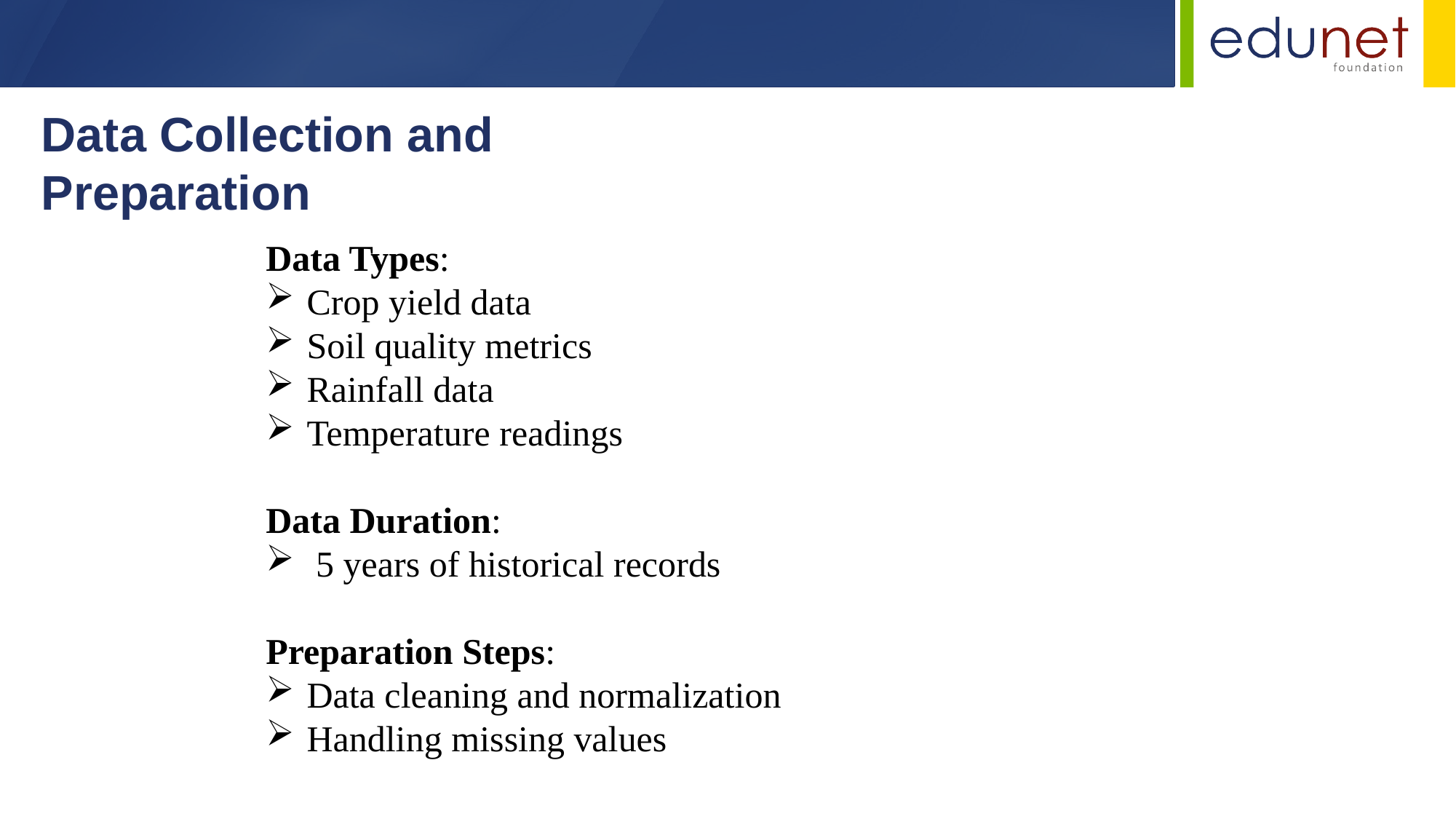

Data Collection and Preparation
Data Types:
Crop yield data
Soil quality metrics
Rainfall data
Temperature readings

Data Duration:
 5 years of historical records

Preparation Steps:
Data cleaning and normalization
Handling missing values